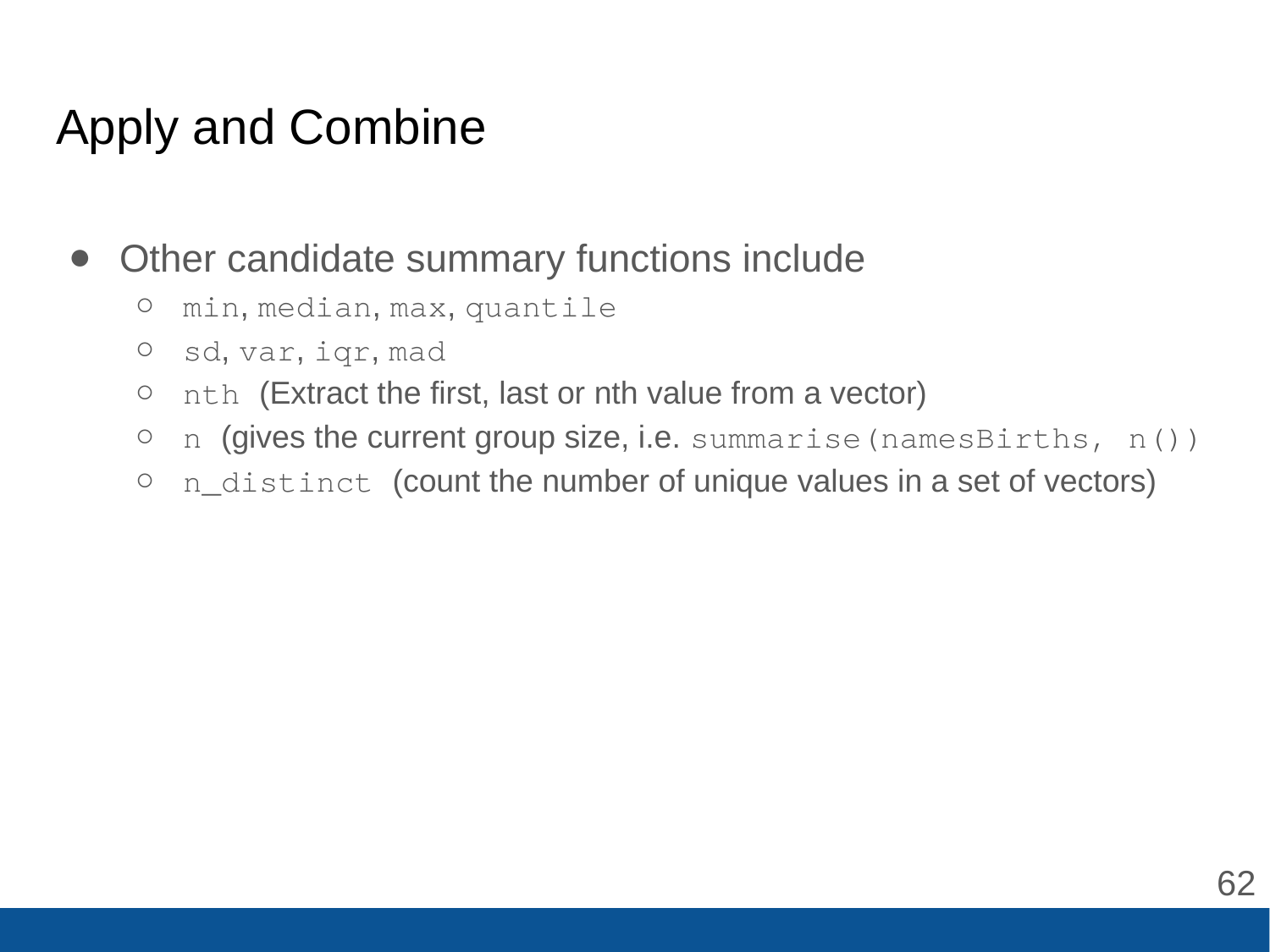

# Apply and Combine
Other candidate summary functions include
min, median, max, quantile
sd, var, iqr, mad
nth (Extract the first, last or nth value from a vector)
n (gives the current group size, i.e. summarise(namesBirths, n())
n_distinct (count the number of unique values in a set of vectors)
62